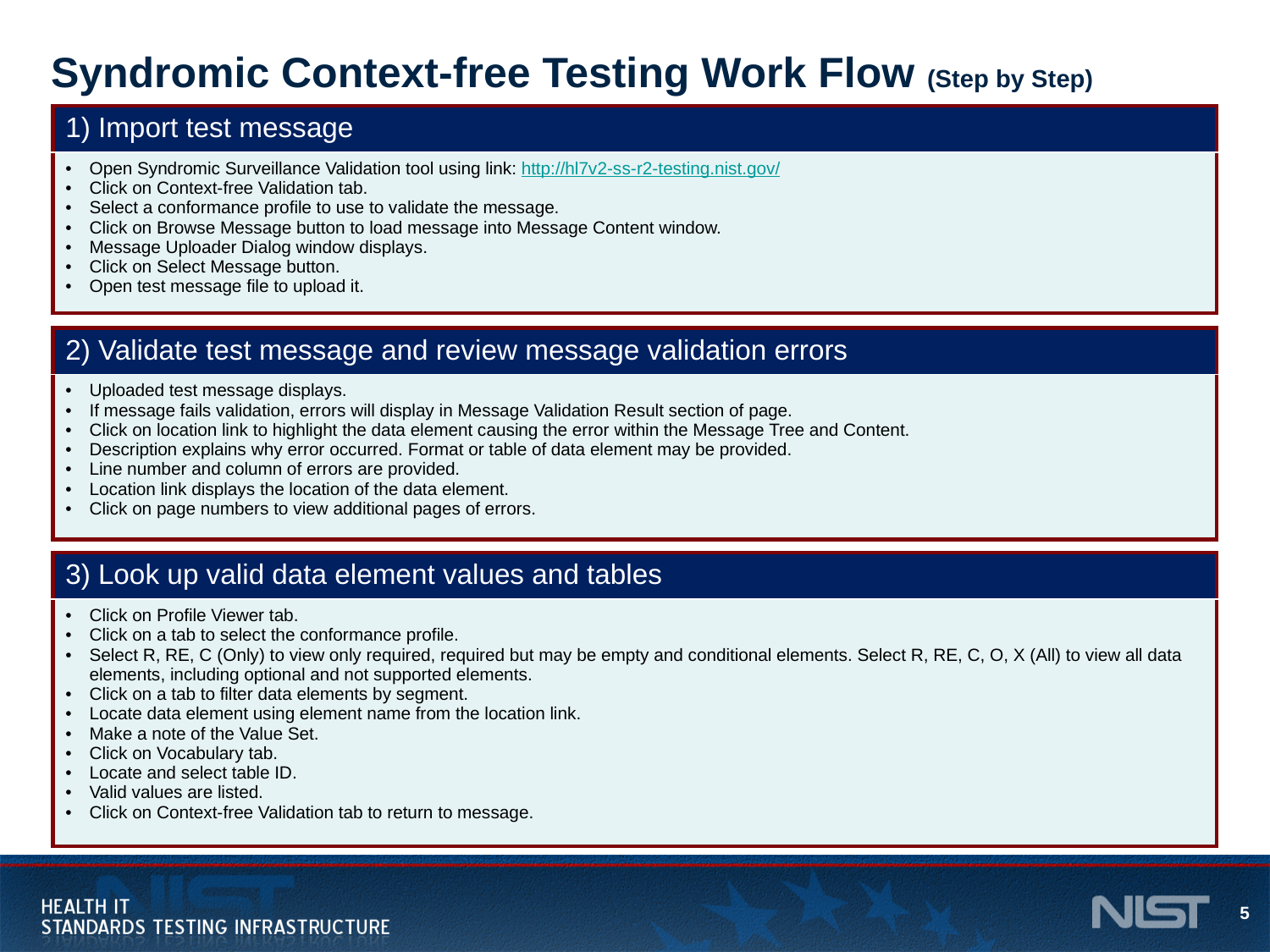

# Syndromic Context-free Testing Work Flow (Step by Step)
| 1) Import test message |
| --- |
| Open Syndromic Surveillance Validation tool using link: http://hl7v2-ss-r2-testing.nist.gov/ Click on Context-free Validation tab. Select a conformance profile to use to validate the message. Click on Browse Message button to load message into Message Content window. Message Uploader Dialog window displays. Click on Select Message button. Open test message file to upload it. |
| 2) Validate test message and review message validation errors |
| --- |
| Uploaded test message displays. If message fails validation, errors will display in Message Validation Result section of page. Click on location link to highlight the data element causing the error within the Message Tree and Content. Description explains why error occurred. Format or table of data element may be provided. Line number and column of errors are provided. Location link displays the location of the data element. Click on page numbers to view additional pages of errors. |
| 3) Look up valid data element values and tables |
| --- |
| Click on Profile Viewer tab. Click on a tab to select the conformance profile. Select R, RE, C (Only) to view only required, required but may be empty and conditional elements. Select R, RE, C, O, X (All) to view all data elements, including optional and not supported elements. Click on a tab to filter data elements by segment. Locate data element using element name from the location link. Make a note of the Value Set. Click on Vocabulary tab. Locate and select table ID. Valid values are listed. Click on Context-free Validation tab to return to message. |